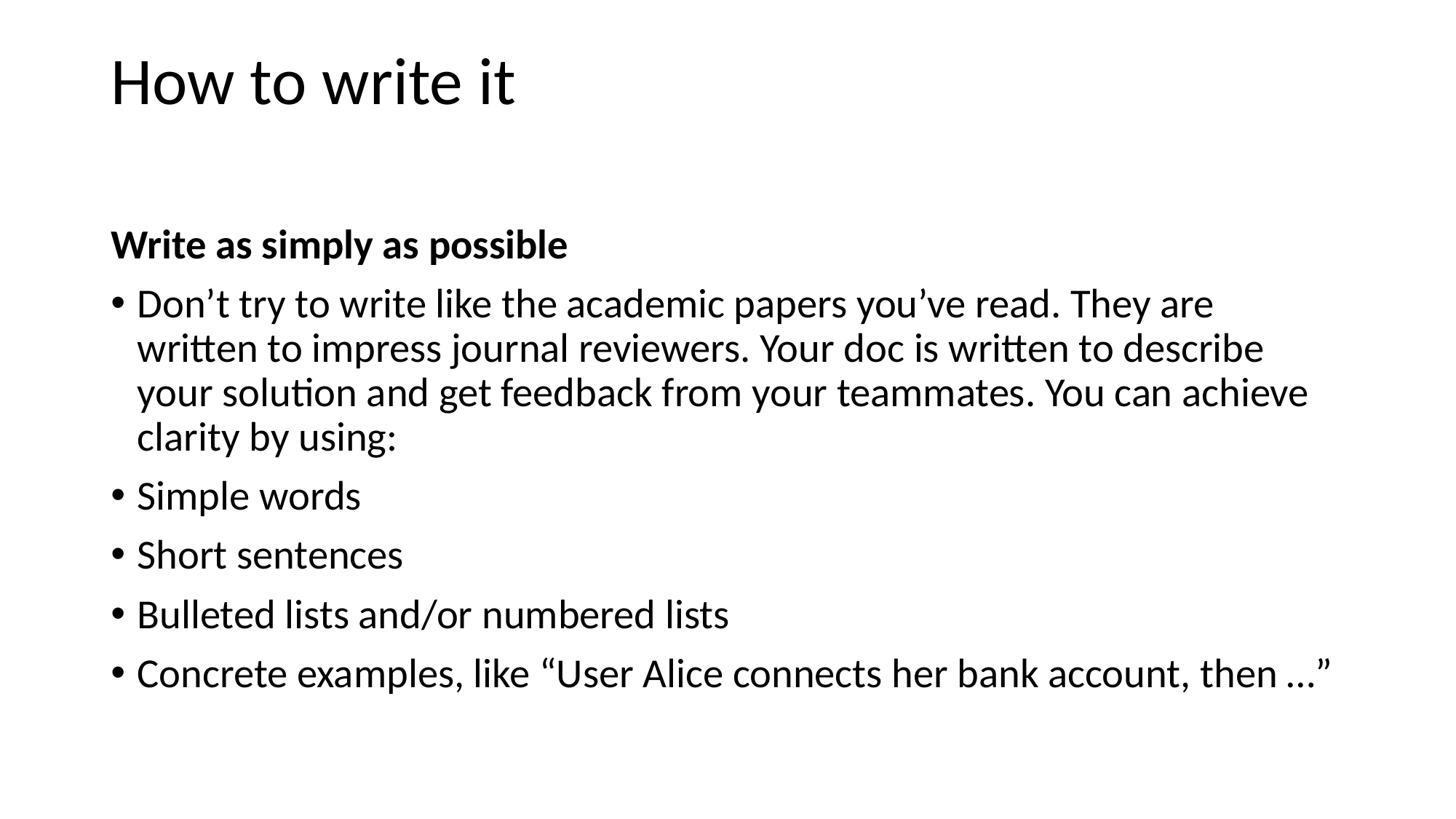

# How to write it
Write as simply as possible
Don’t try to write like the academic papers you’ve read. They are written to impress journal reviewers. Your doc is written to describe your solution and get feedback from your teammates. You can achieve clarity by using:
Simple words
Short sentences
Bulleted lists and/or numbered lists
Concrete examples, like “User Alice connects her bank account, then …”